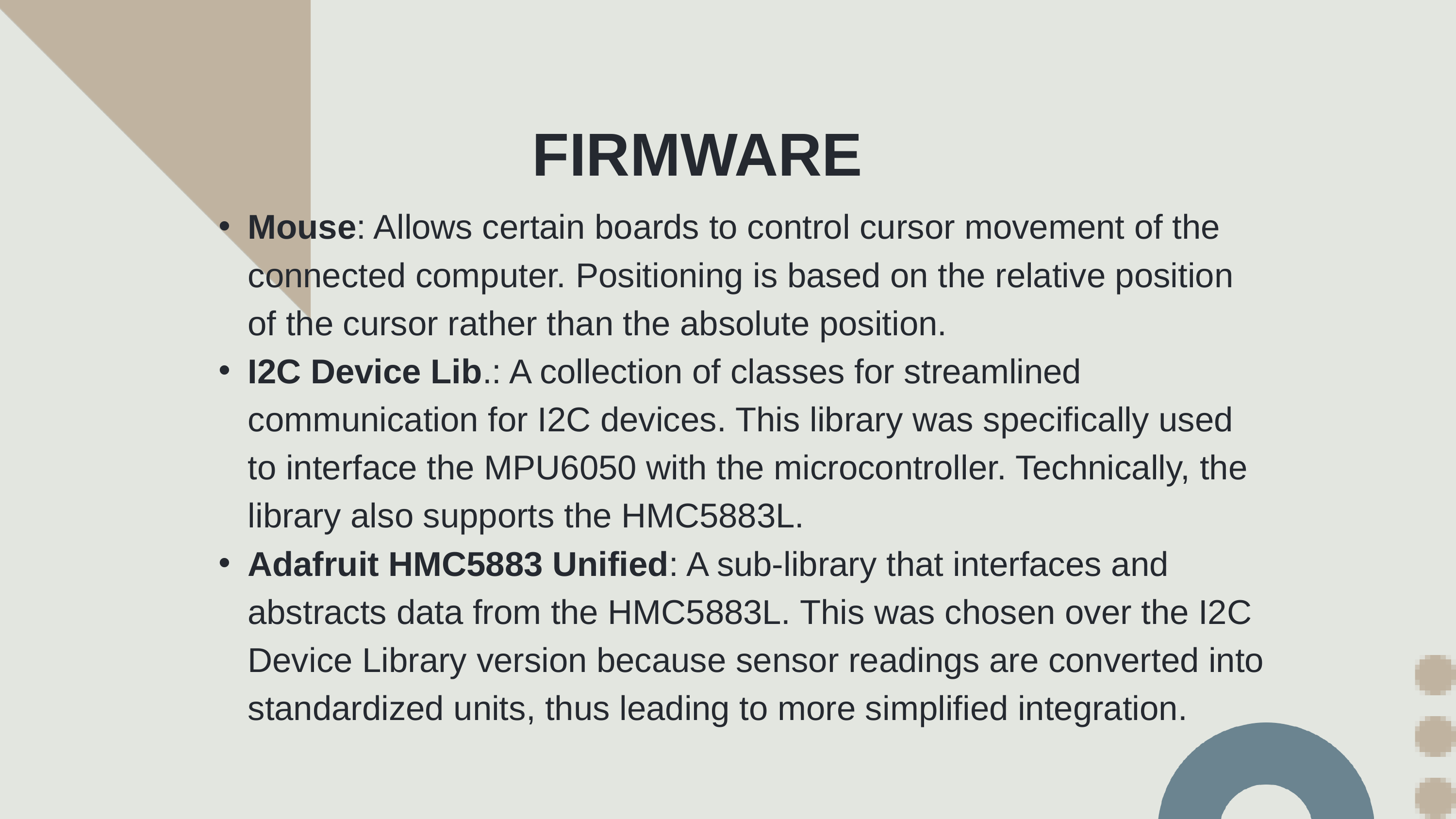

FIRMWARE
Mouse: Allows certain boards to control cursor movement of the connected computer. Positioning is based on the relative position of the cursor rather than the absolute position.
I2C Device Lib.: A collection of classes for streamlined communication for I2C devices. This library was specifically used to interface the MPU6050 with the microcontroller. Technically, the library also supports the HMC5883L.
Adafruit HMC5883 Unified: A sub-library that interfaces and abstracts data from the HMC5883L. This was chosen over the I2C Device Library version because sensor readings are converted into standardized units, thus leading to more simplified integration.